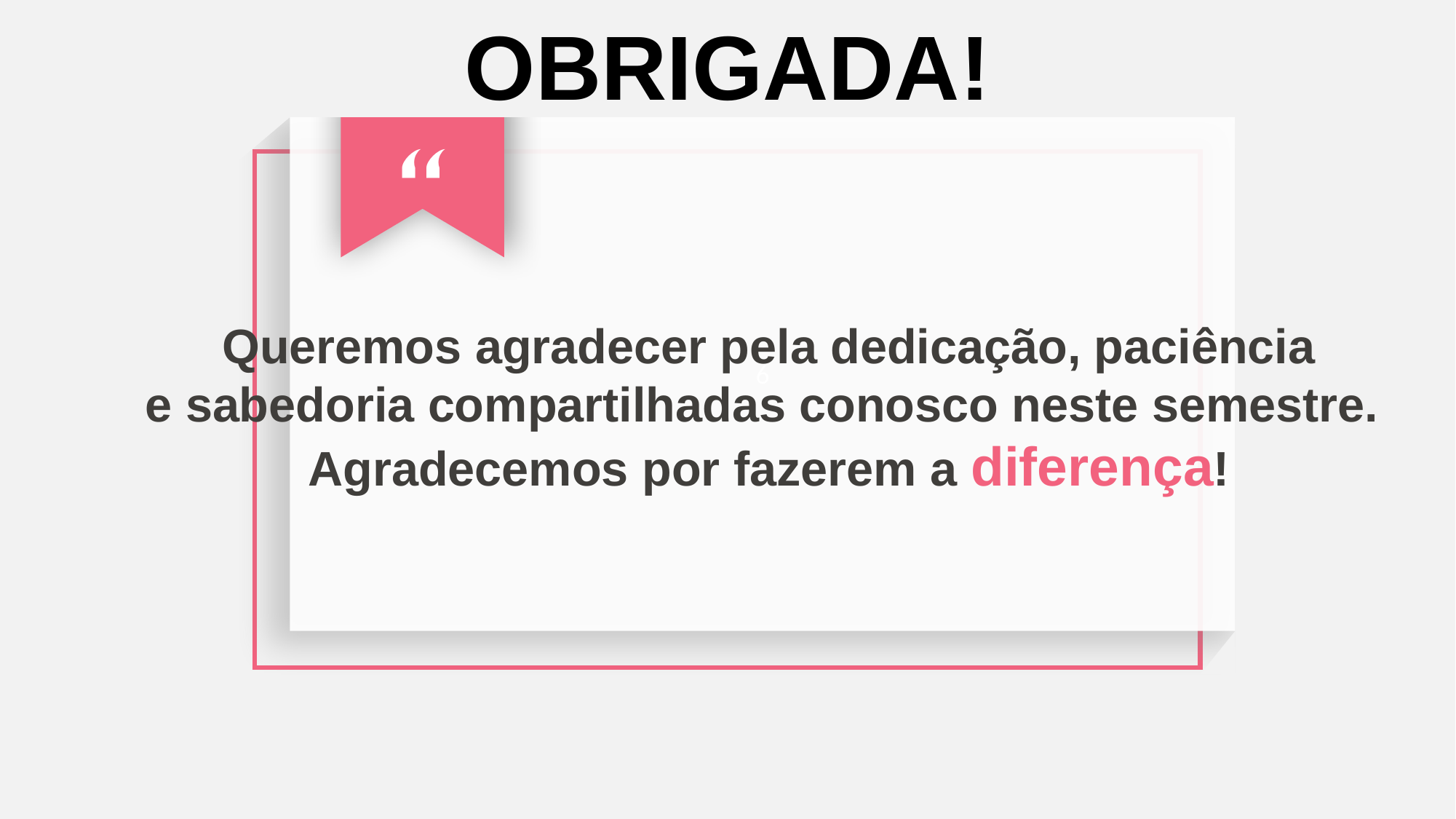

OBRIGADA!

“

6

Queremos agradecer pela dedicação, paciência
e sabedoria compartilhadas conosco neste semestre.
Agradecemos por fazerem a diferença!